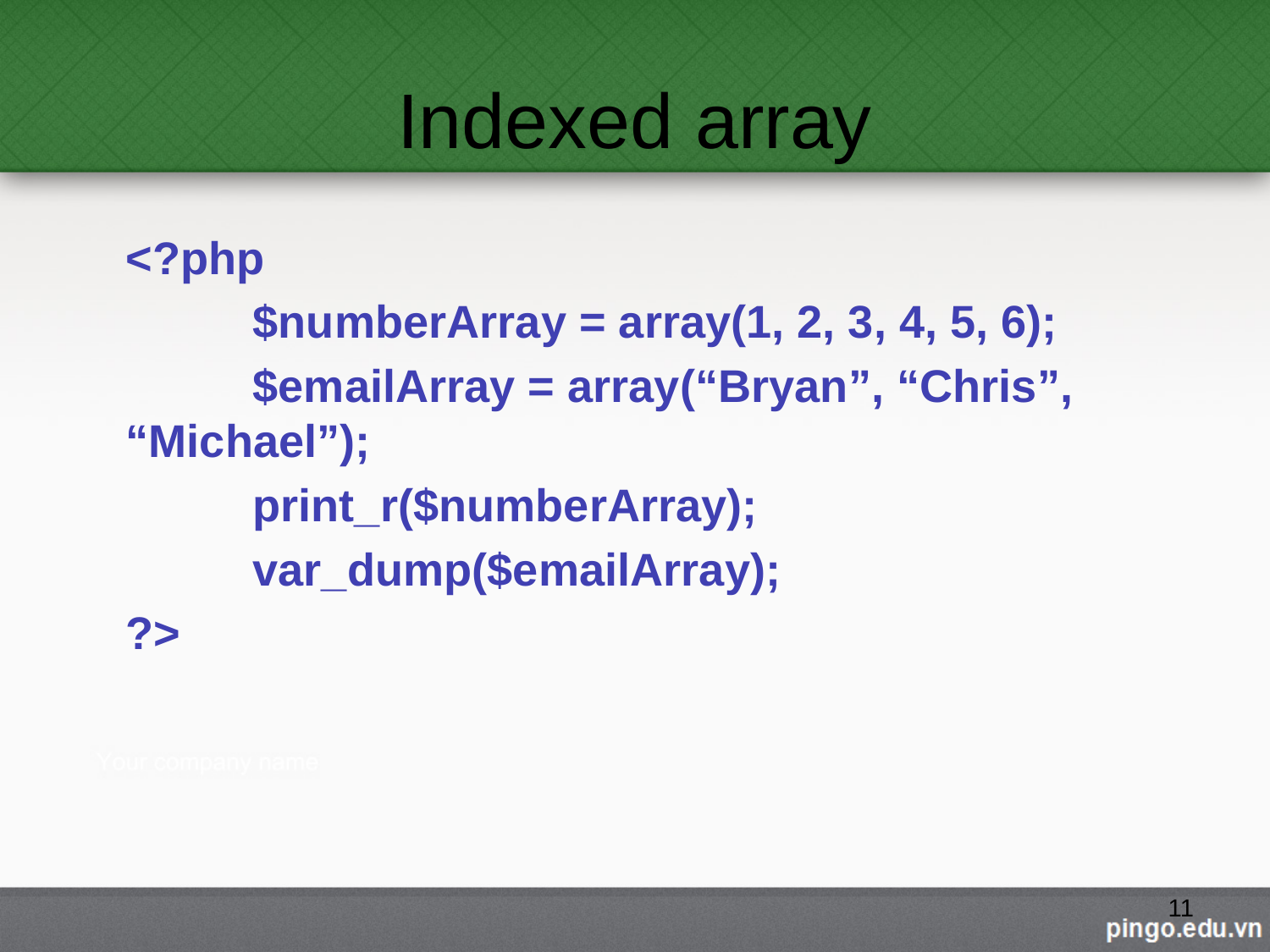

# Indexed array
<?php
	$numberArray = array(1, 2, 3, 4, 5, 6);
	$emailArray = array(“Bryan”, “Chris”, “Michael”);
	print_r($numberArray);
	var_dump($emailArray);
?>
11